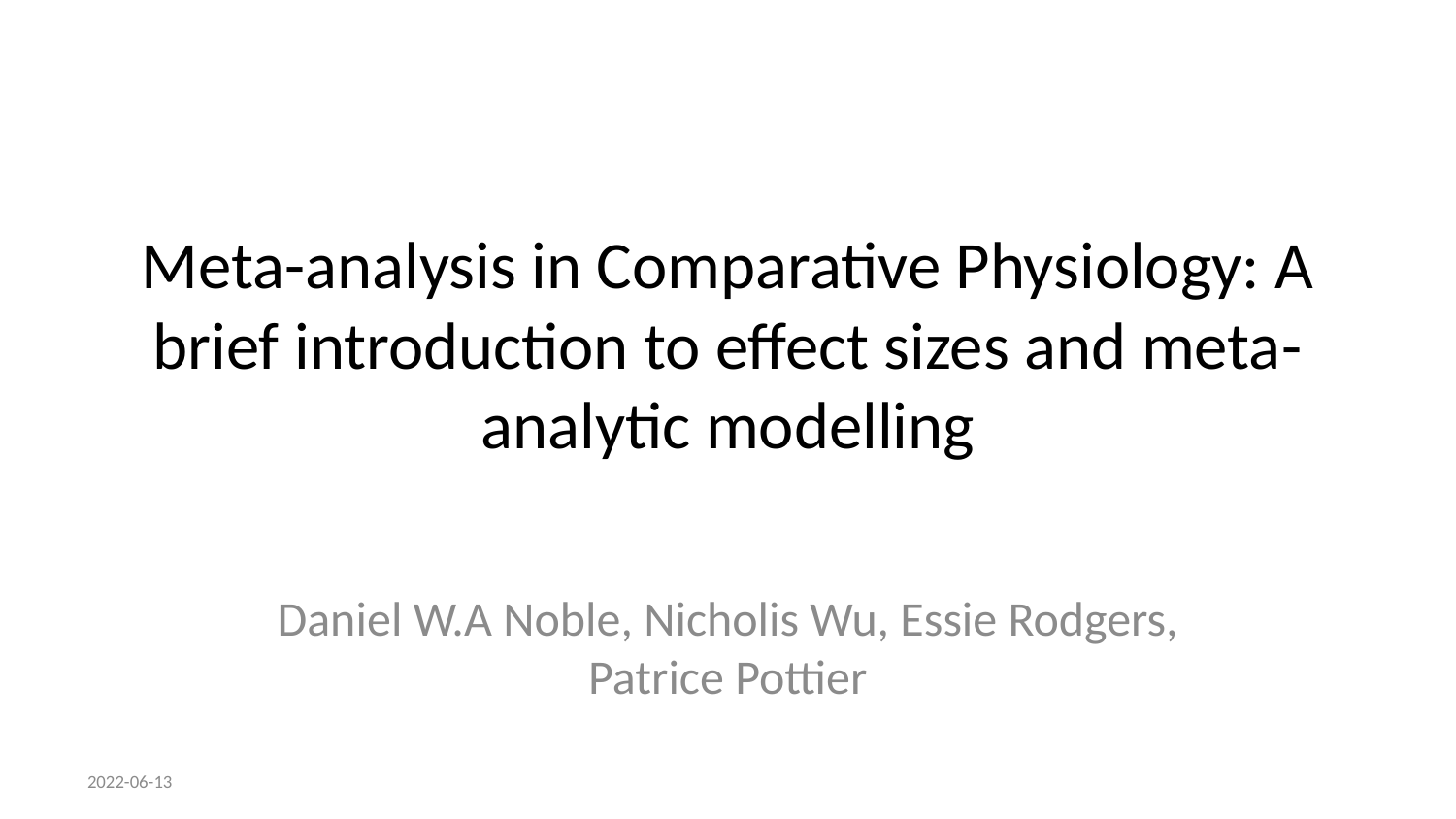

# Meta-analysis in Comparative Physiology: A brief introduction to effect sizes and meta-analytic modelling
Daniel W.A Noble, Nicholis Wu, Essie Rodgers, Patrice Pottier
2022-06-13